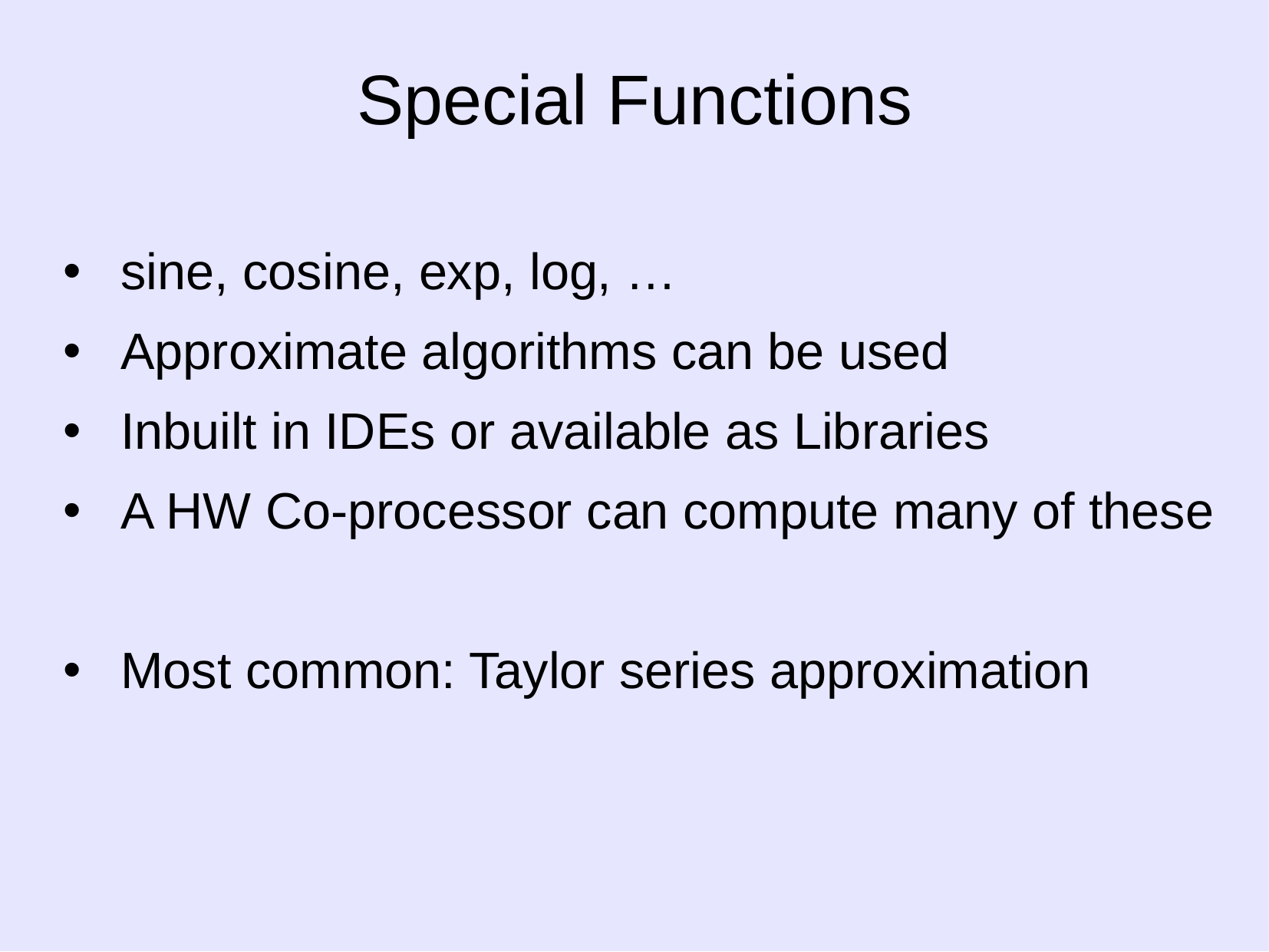

# Special Functions
sine, cosine, exp, log, …
Approximate algorithms can be used
Inbuilt in IDEs or available as Libraries
A HW Co-processor can compute many of these

Most common: Taylor series approximation